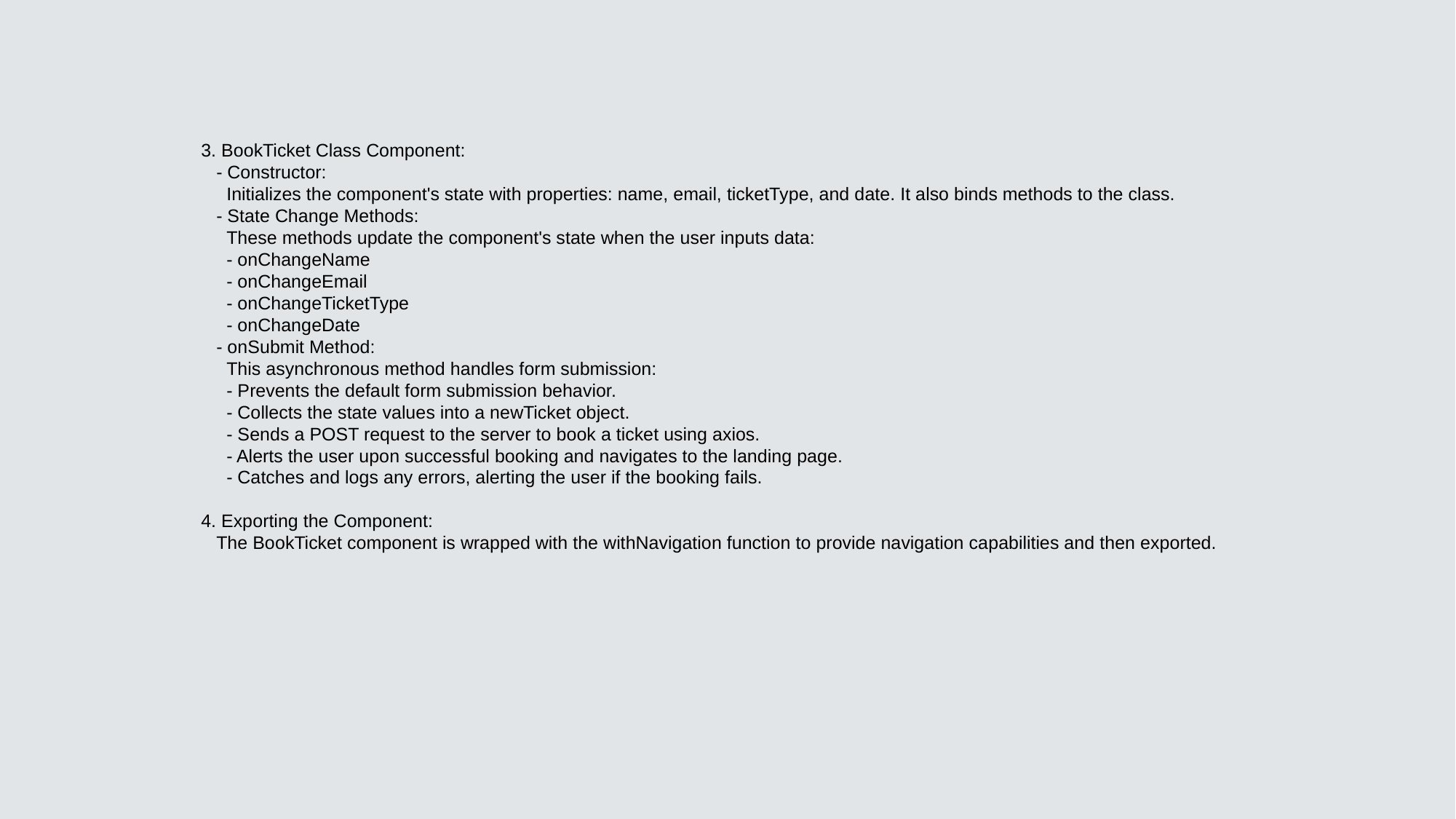

3. BookTicket Class Component:
   - Constructor:
     Initializes the component's state with properties: name, email, ticketType, and date. It also binds methods to the class.
   - State Change Methods:
     These methods update the component's state when the user inputs data:
     - onChangeName
     - onChangeEmail
     - onChangeTicketType
     - onChangeDate
   - onSubmit Method:
     This asynchronous method handles form submission:
     - Prevents the default form submission behavior.
     - Collects the state values into a newTicket object.
     - Sends a POST request to the server to book a ticket using axios.
     - Alerts the user upon successful booking and navigates to the landing page.
     - Catches and logs any errors, alerting the user if the booking fails.

4. Exporting the Component:
   The BookTicket component is wrapped with the withNavigation function to provide navigation capabilities and then exported.